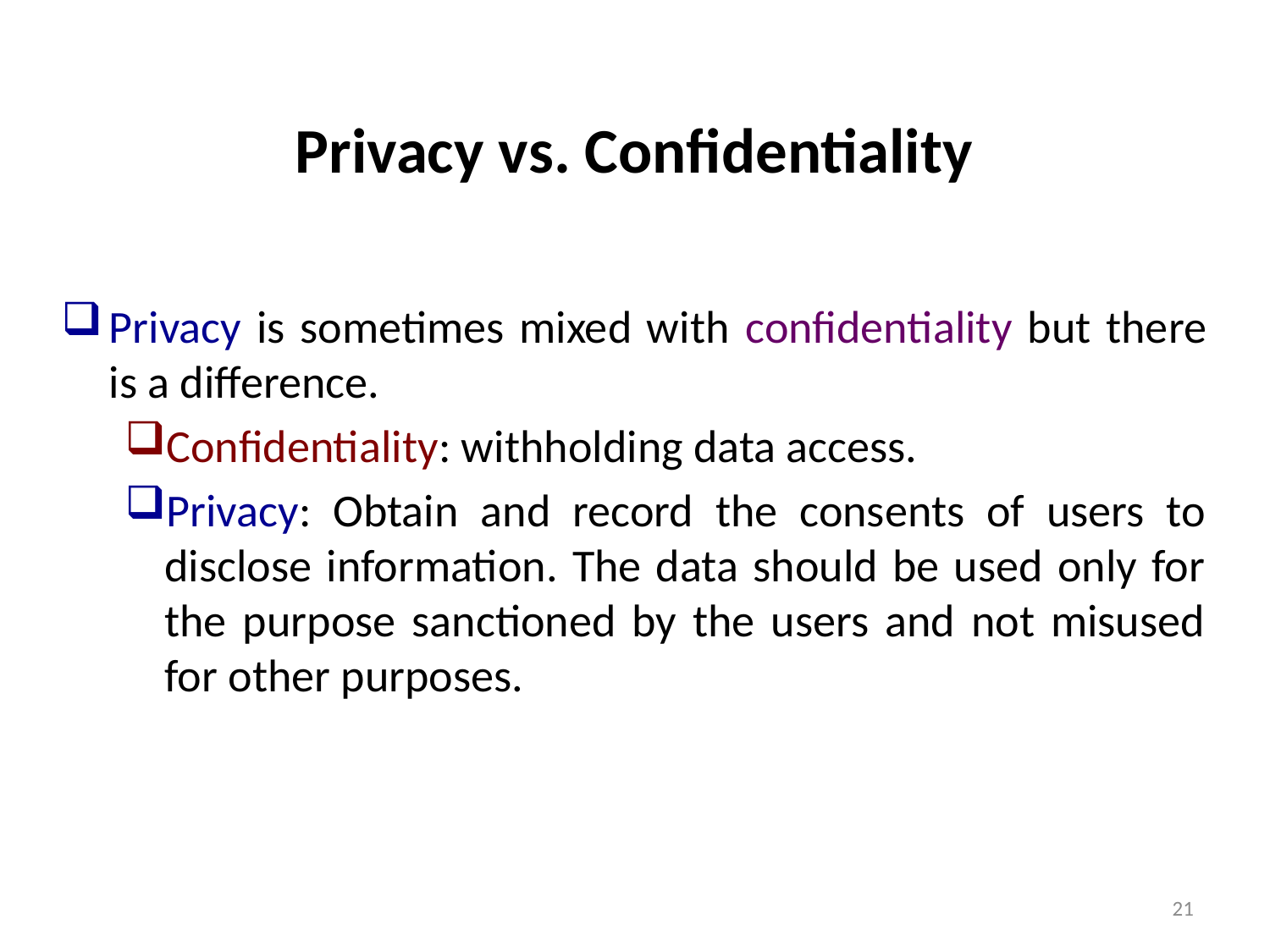

# Privacy vs. Confidentiality
Privacy is sometimes mixed with confidentiality but there is a difference.
Confidentiality: withholding data access.
Privacy: Obtain and record the consents of users to disclose information. The data should be used only for the purpose sanctioned by the users and not misused for other purposes.
21